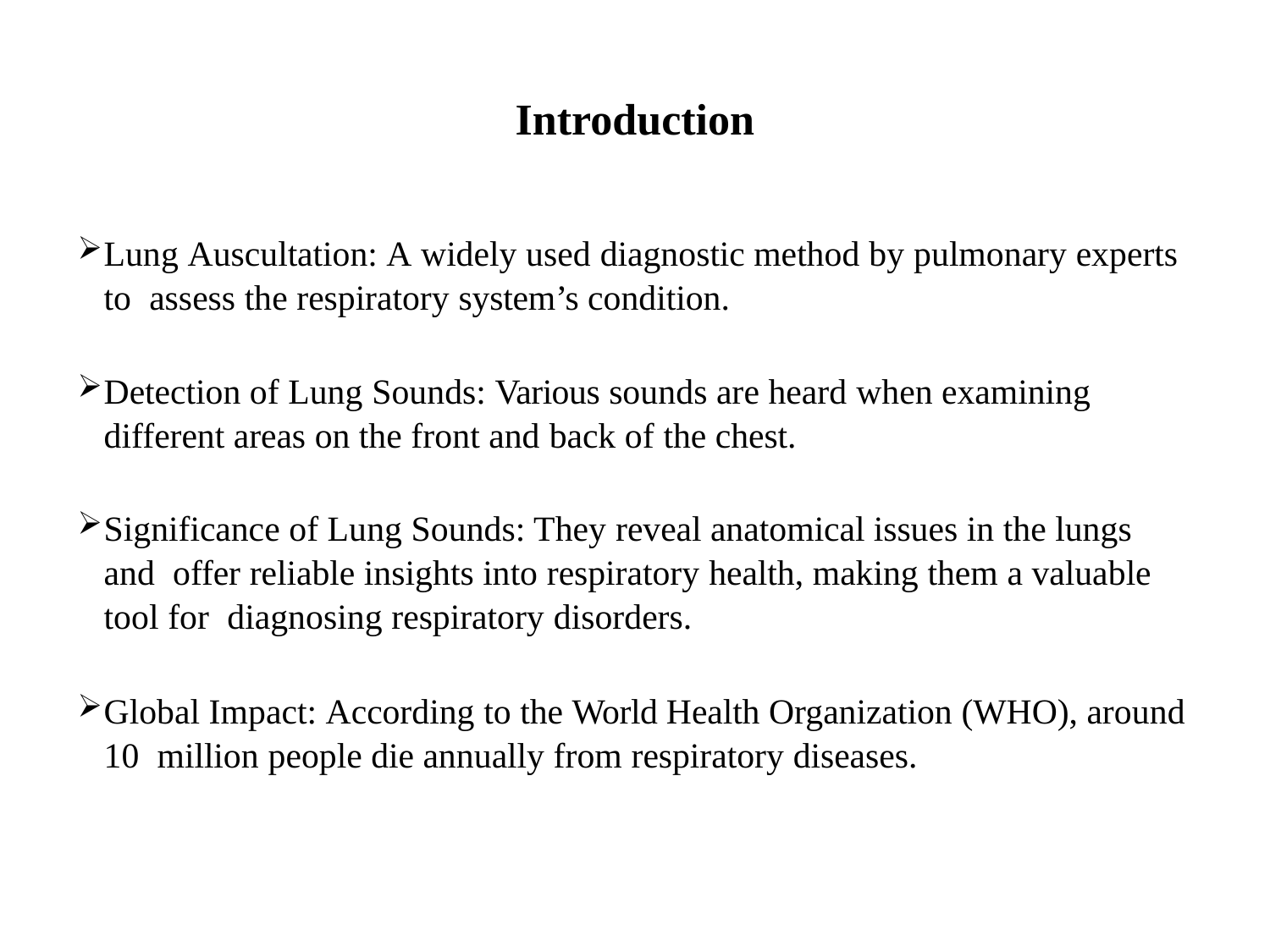

# Introduction
Lung Auscultation: A widely used diagnostic method by pulmonary experts to  assess the respiratory system’s condition.

Detection of Lung Sounds: Various sounds are heard when examining  different areas on the front and back of the chest.

Significance of Lung Sounds: They reveal anatomical issues in the lungs and  offer reliable insights into respiratory health, making them a valuable tool for  diagnosing respiratory disorders.

Global Impact: According to the World Health Organization (WHO), around 10  million people die annually from respiratory diseases.